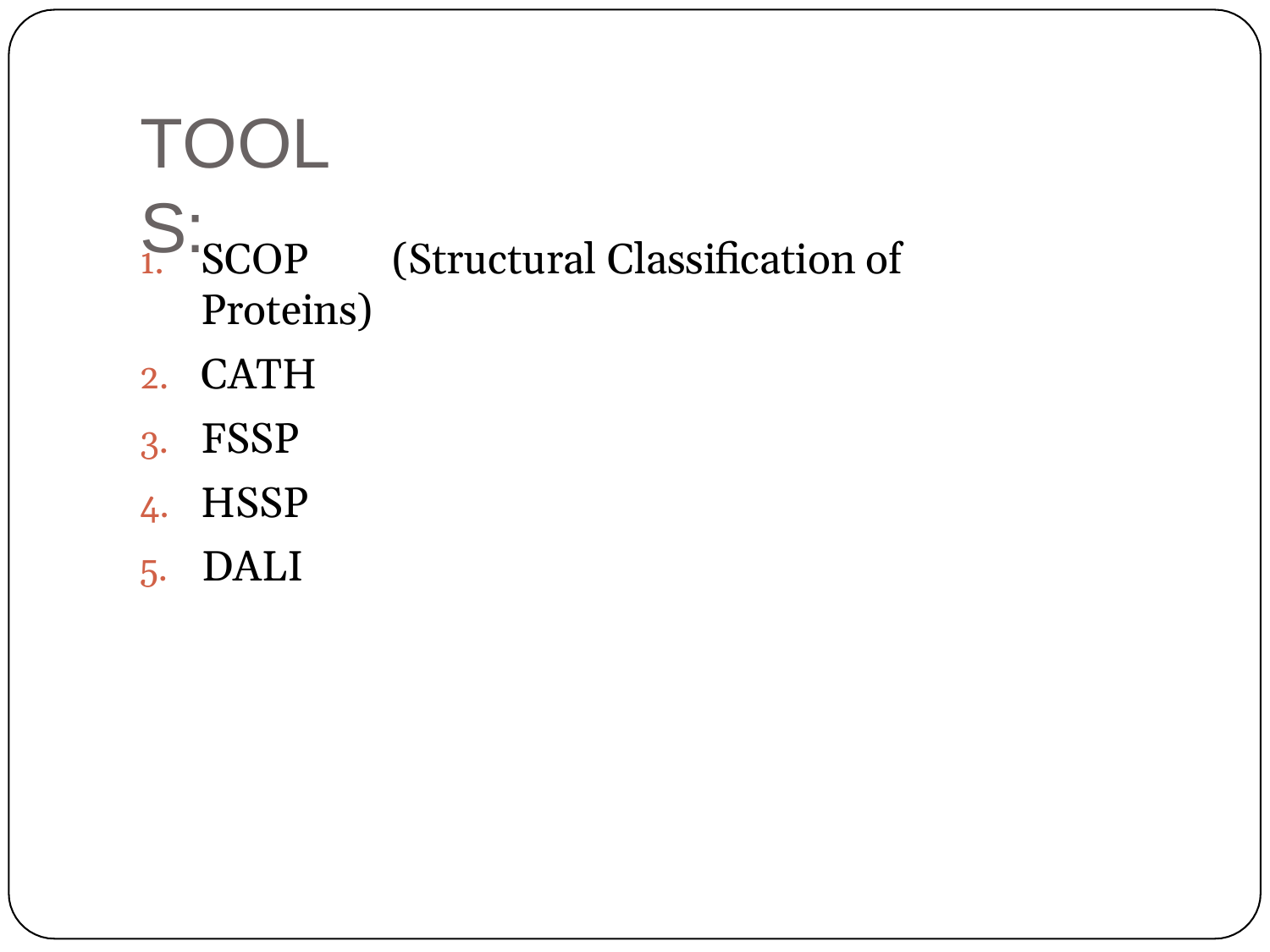

# TOOLS:
SCOP	(Structural Classification of Proteins)
CATH
FSSP
HSSP
DALI